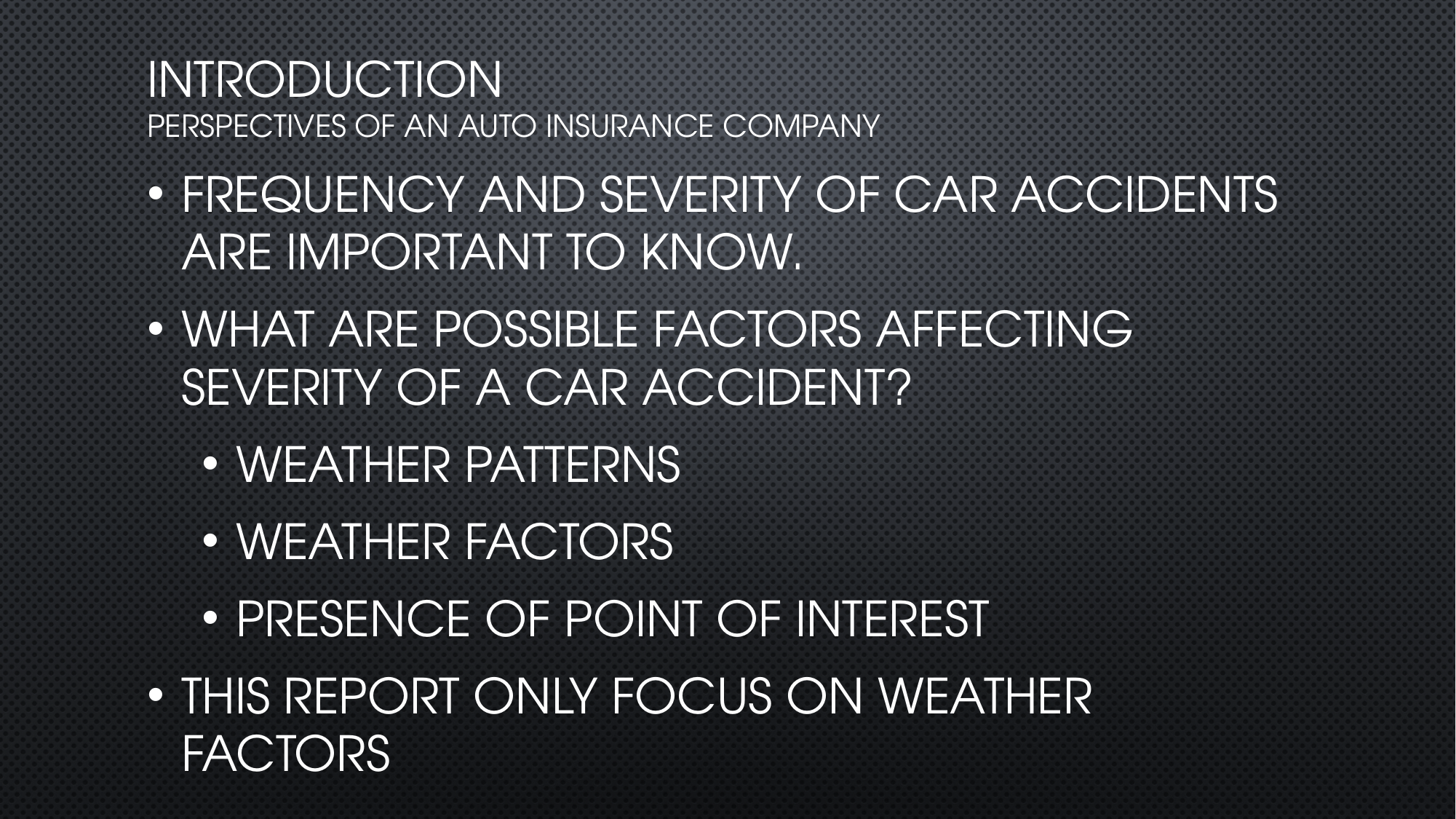

# Introduction Perspectives of an Auto insurance company
Frequency and severity of car accidents are important to know.
What are possible factors affecting severity of a car accident?
Weather patterns
Weather factors
Presence of Point of Interest
This report only focus on weather factors